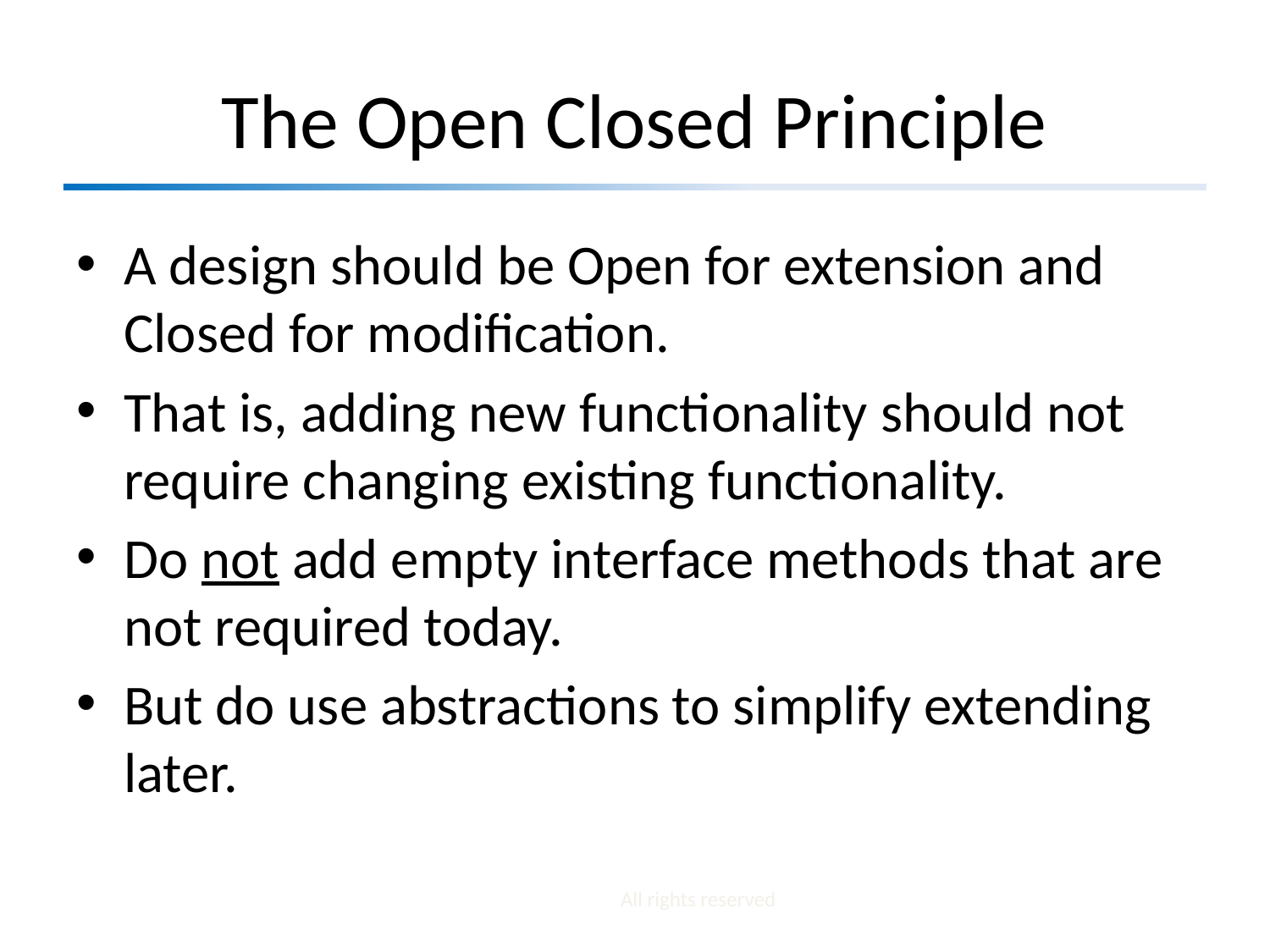

# The Open Closed Principle
A design should be Open for extension and Closed for modification.
That is, adding new functionality should not require changing existing functionality.
Do not add empty interface methods that are not required today.
But do use abstractions to simplify extending later.
All rights reserved